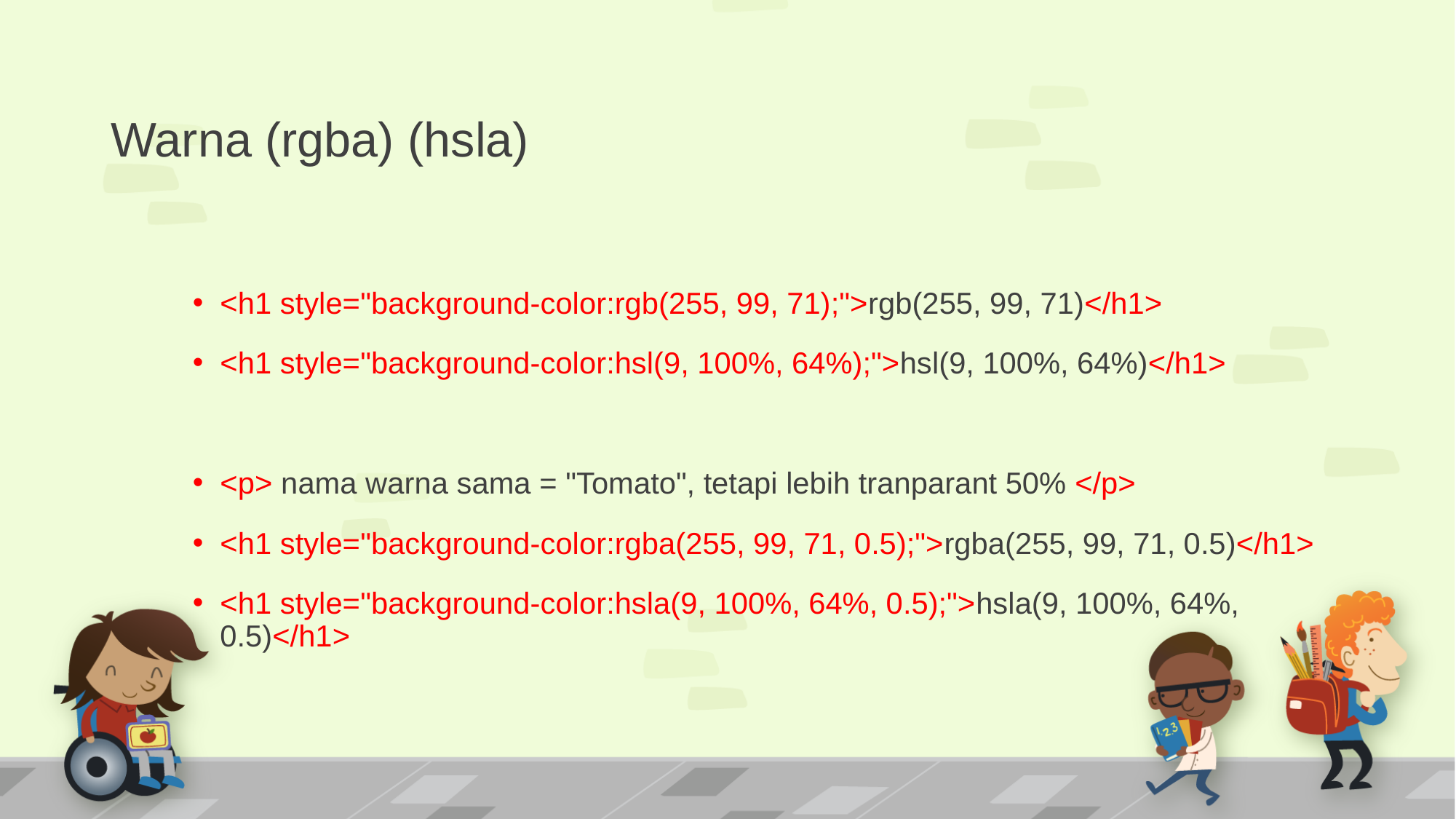

# Warna (rgba) (hsla)

<h1 style="background-color:rgb(255, 99, 71);">rgb(255, 99, 71)</h1>
<h1 style="background-color:hsl(9, 100%, 64%);">hsl(9, 100%, 64%)</h1>

<p> nama warna sama = "Tomato", tetapi lebih tranparant 50% </p>
<h1 style="background-color:rgba(255, 99, 71, 0.5);">rgba(255, 99, 71, 0.5)</h1>
<h1 style="background-color:hsla(9, 100%, 64%, 0.5);">hsla(9, 100%, 64%, 0.5)</h1>